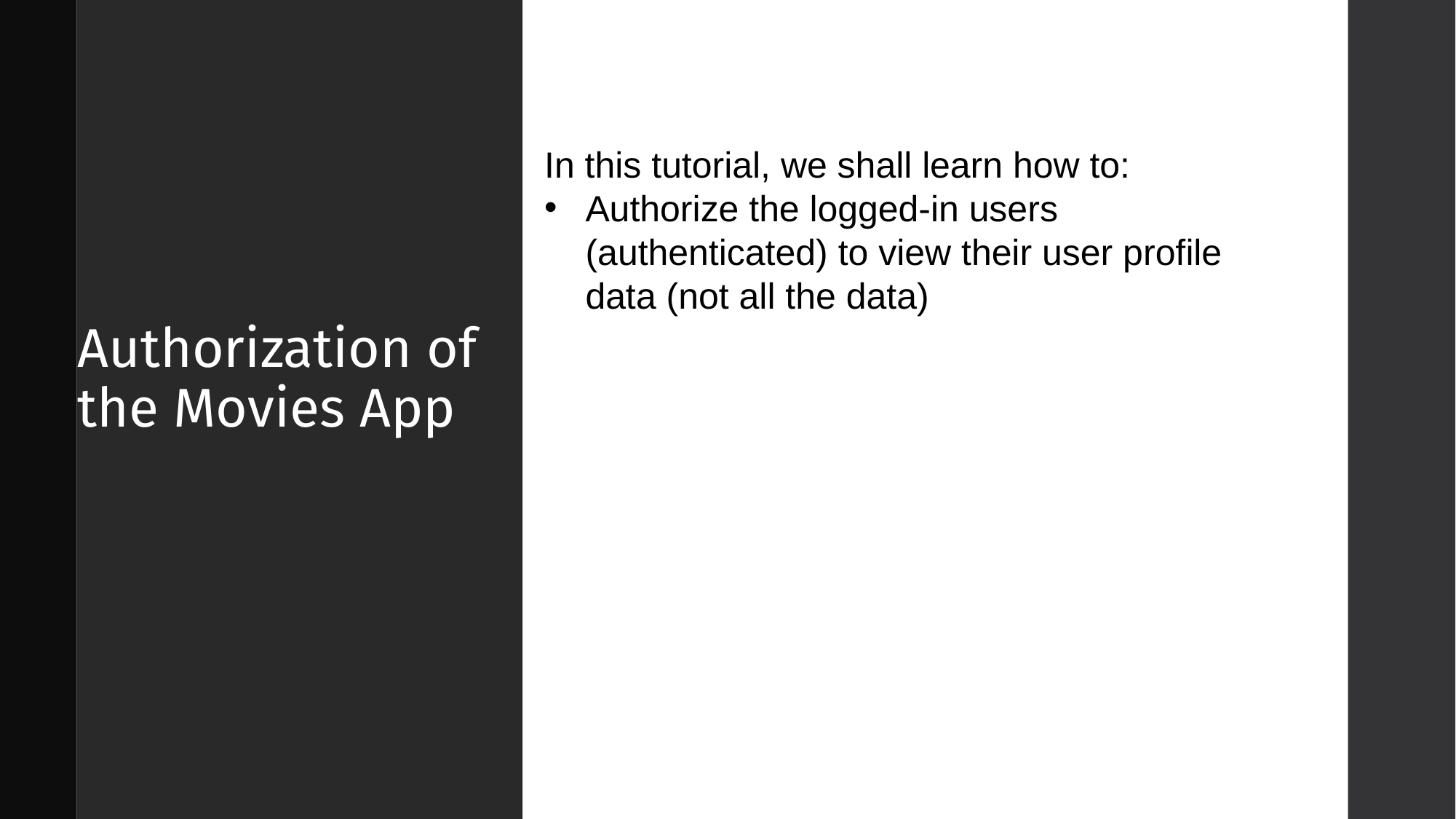

# Authorization of the Movies App
In this tutorial, we shall learn how to:
Authorize the logged-in users (authenticated) to view their user profile data (not all the data)